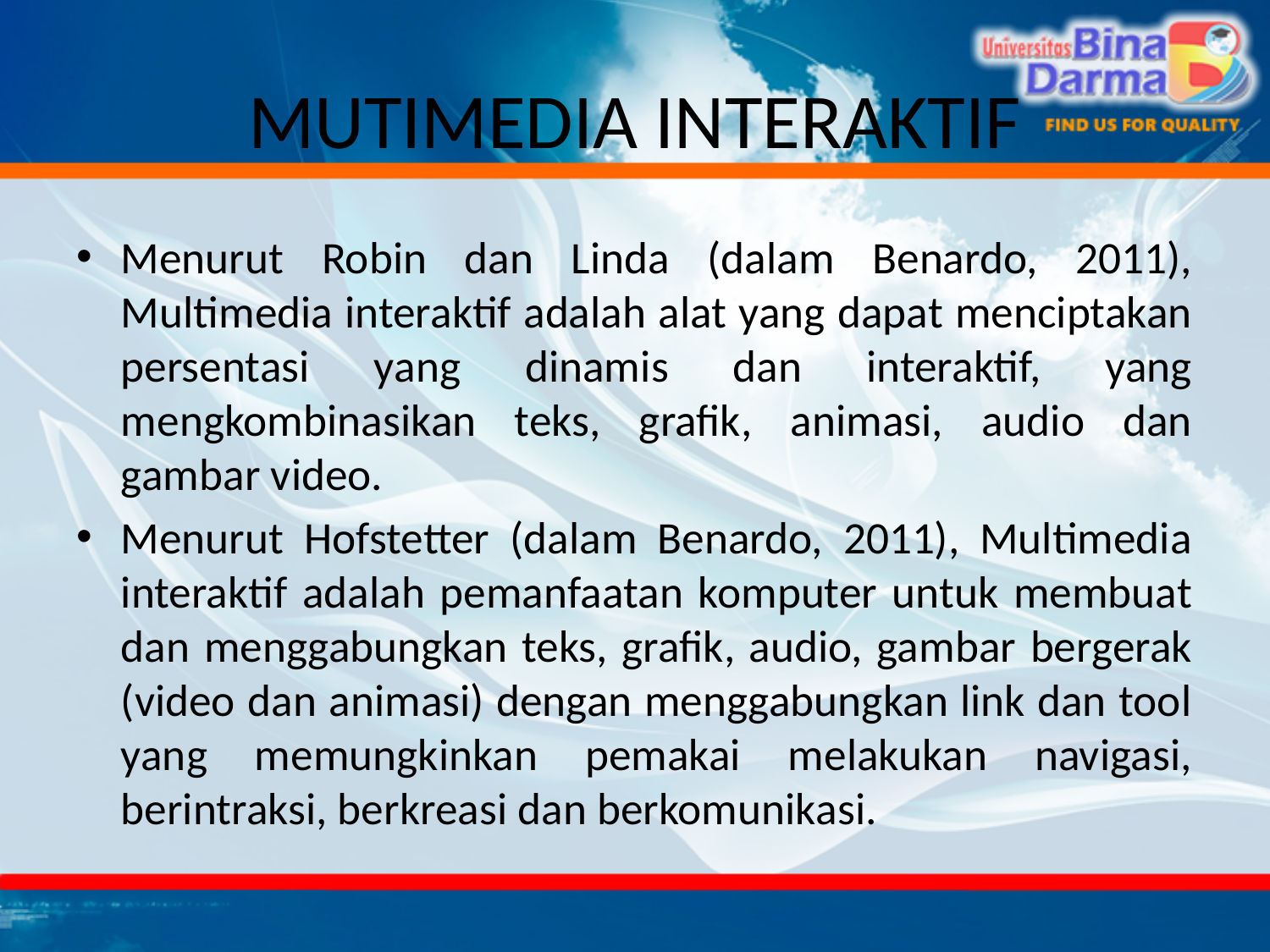

# MUTIMEDIA INTERAKTIF
Menurut Robin dan Linda (dalam Benardo, 2011), Multimedia interaktif adalah alat yang dapat menciptakan persentasi yang dinamis dan interaktif, yang mengkombinasikan teks, grafik, animasi, audio dan gambar video.
Menurut Hofstetter (dalam Benardo, 2011), Multimedia interaktif adalah pemanfaatan komputer untuk membuat dan menggabungkan teks, grafik, audio, gambar bergerak (video dan animasi) dengan menggabungkan link dan tool yang memungkinkan pemakai melakukan navigasi, berintraksi, berkreasi dan berkomunikasi.